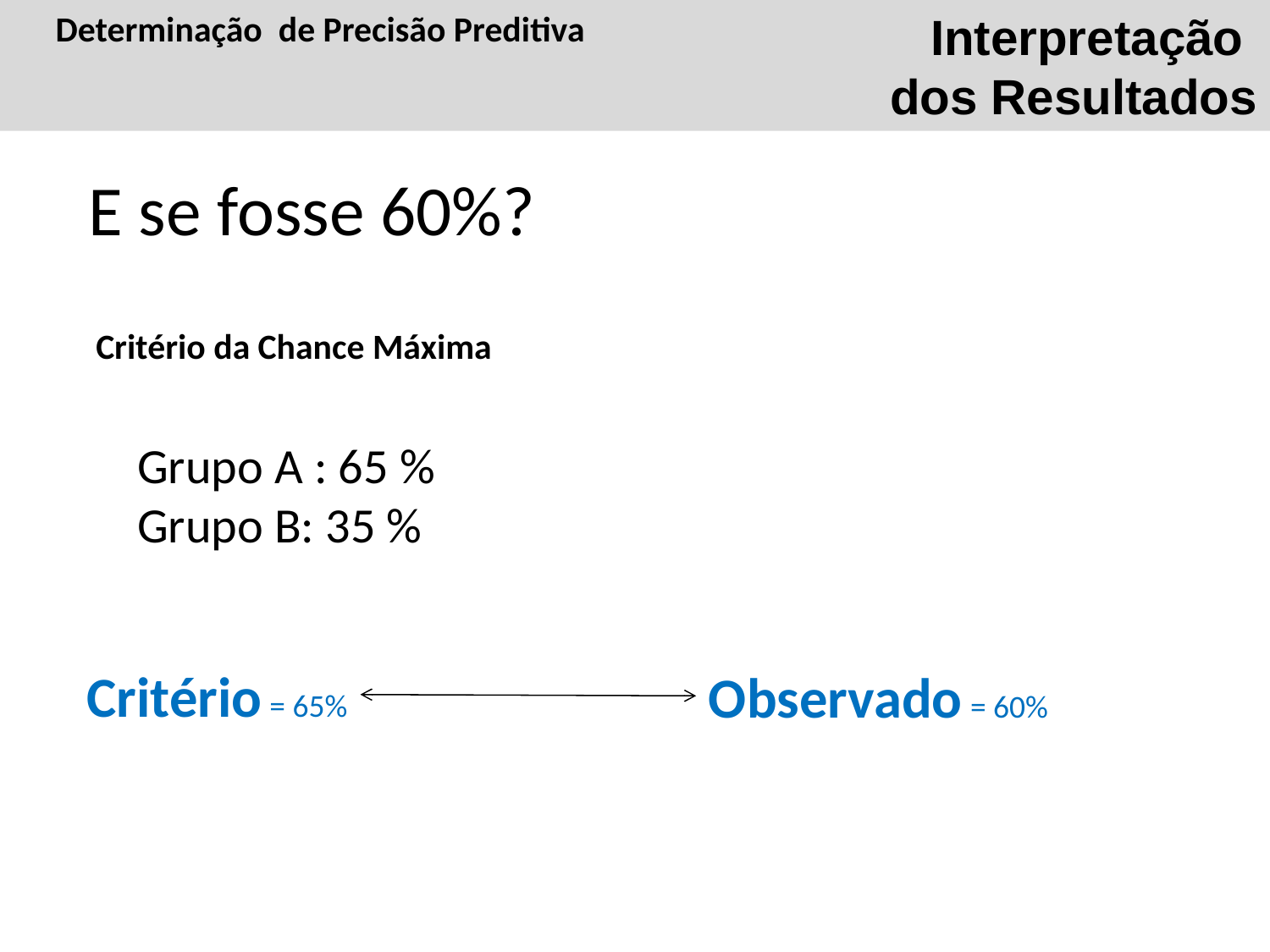

Interpretação
dos Resultados
Determinação  de Precisão Preditiva
E se fosse 60%?
Critério da Chance Máxima
Grupo A : 65 %
Grupo B: 35 %
Critério = 65%
Observado = 60%